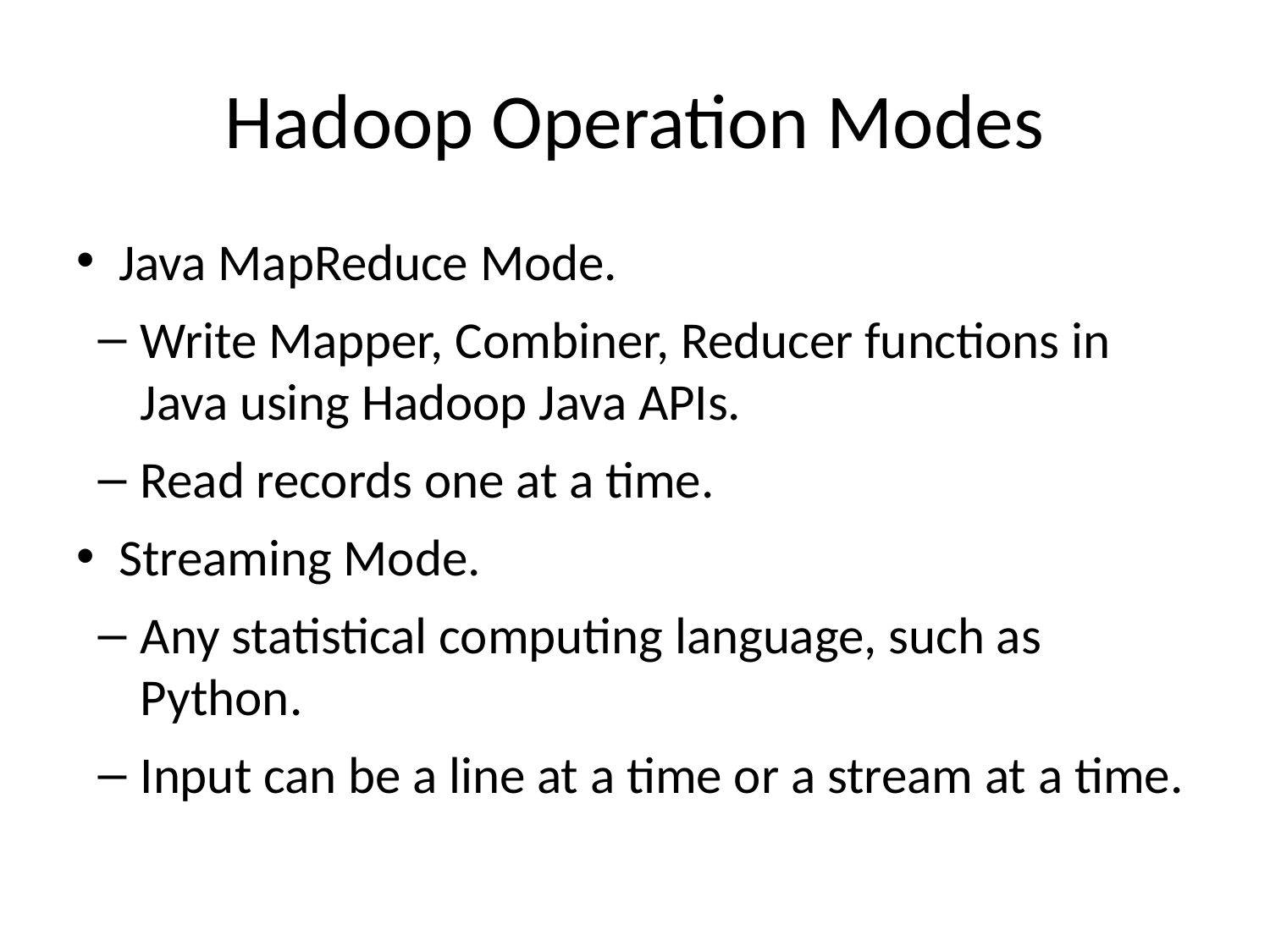

# Hadoop Operation Modes
Java MapReduce Mode.
Write Mapper, Combiner, Reducer functions in Java using Hadoop Java APIs.
Read records one at a time.
Streaming Mode.
Any statistical computing language, such as Python.
Input can be a line at a time or a stream at a time.